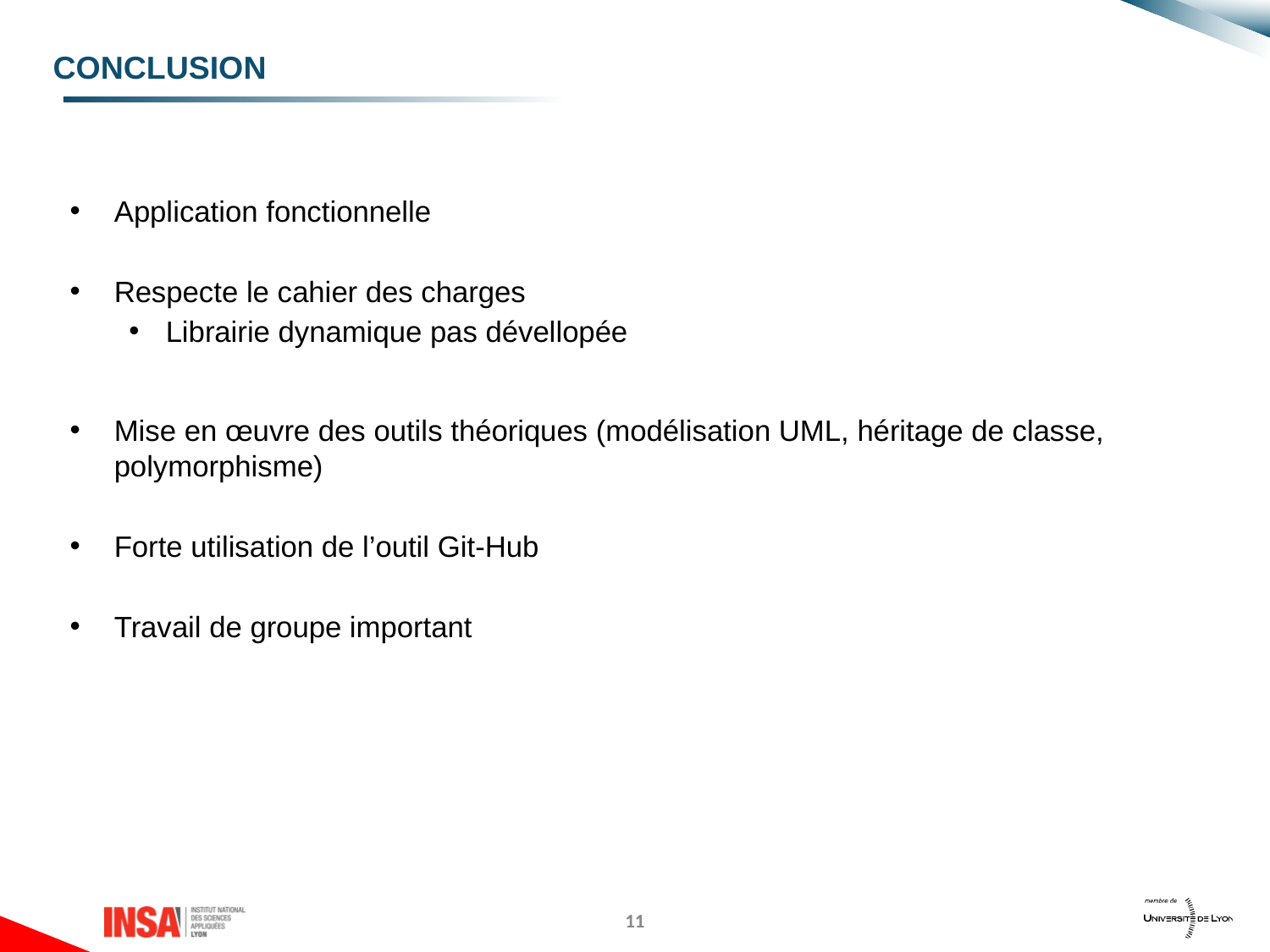

# CONCLUSION
Application fonctionnelle

Respecte le cahier des charges
Librairie dynamique pas dévellopée

Mise en œuvre des outils théoriques (modélisation UML, héritage de classe, polymorphisme)

Forte utilisation de l’outil Git-Hub

Travail de groupe important

11